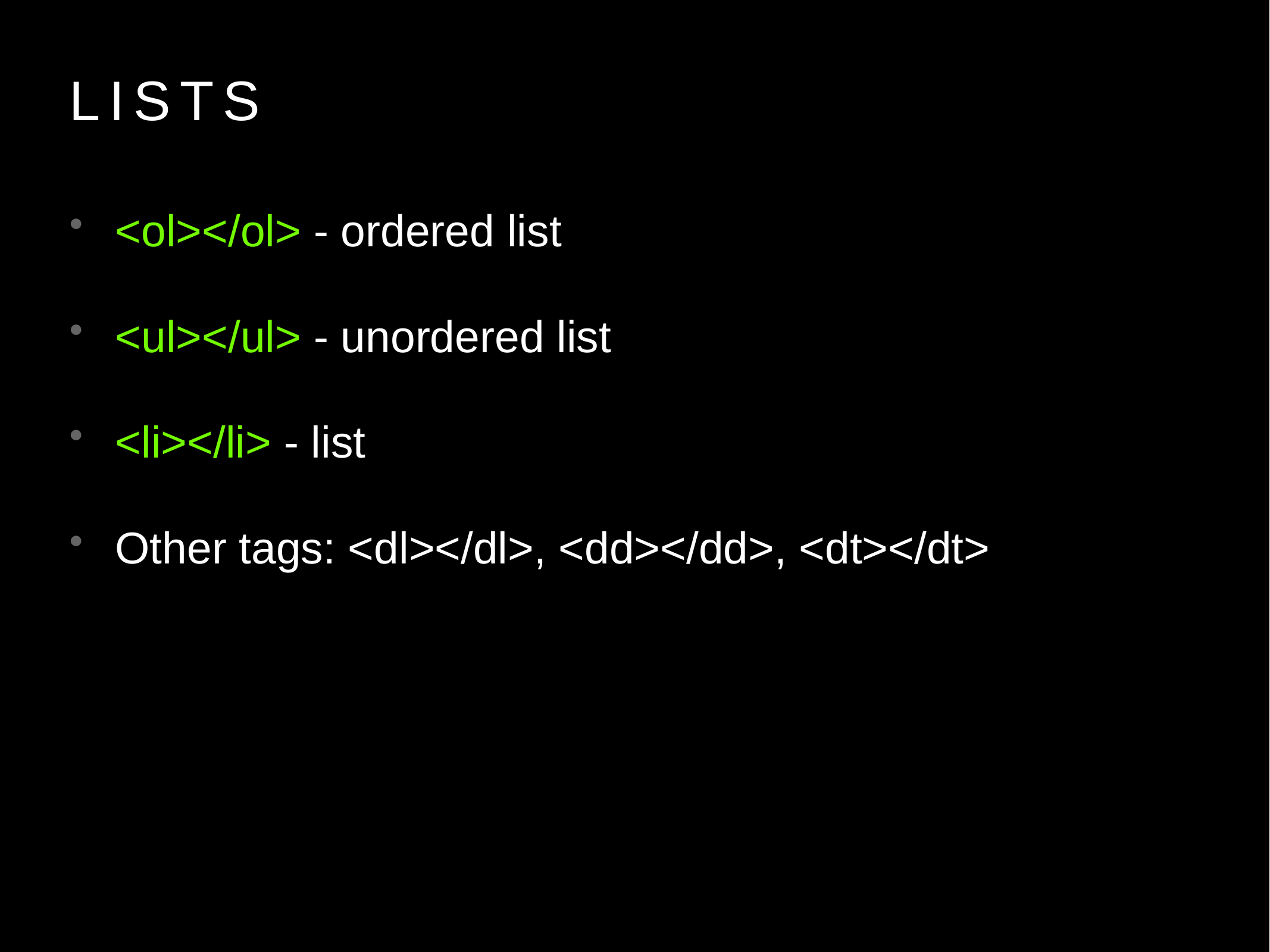

# Lists
<ol></ol> - ordered list
<ul></ul> - unordered list
<li></li> - list
Other tags: <dl></dl>, <dd></dd>, <dt></dt>